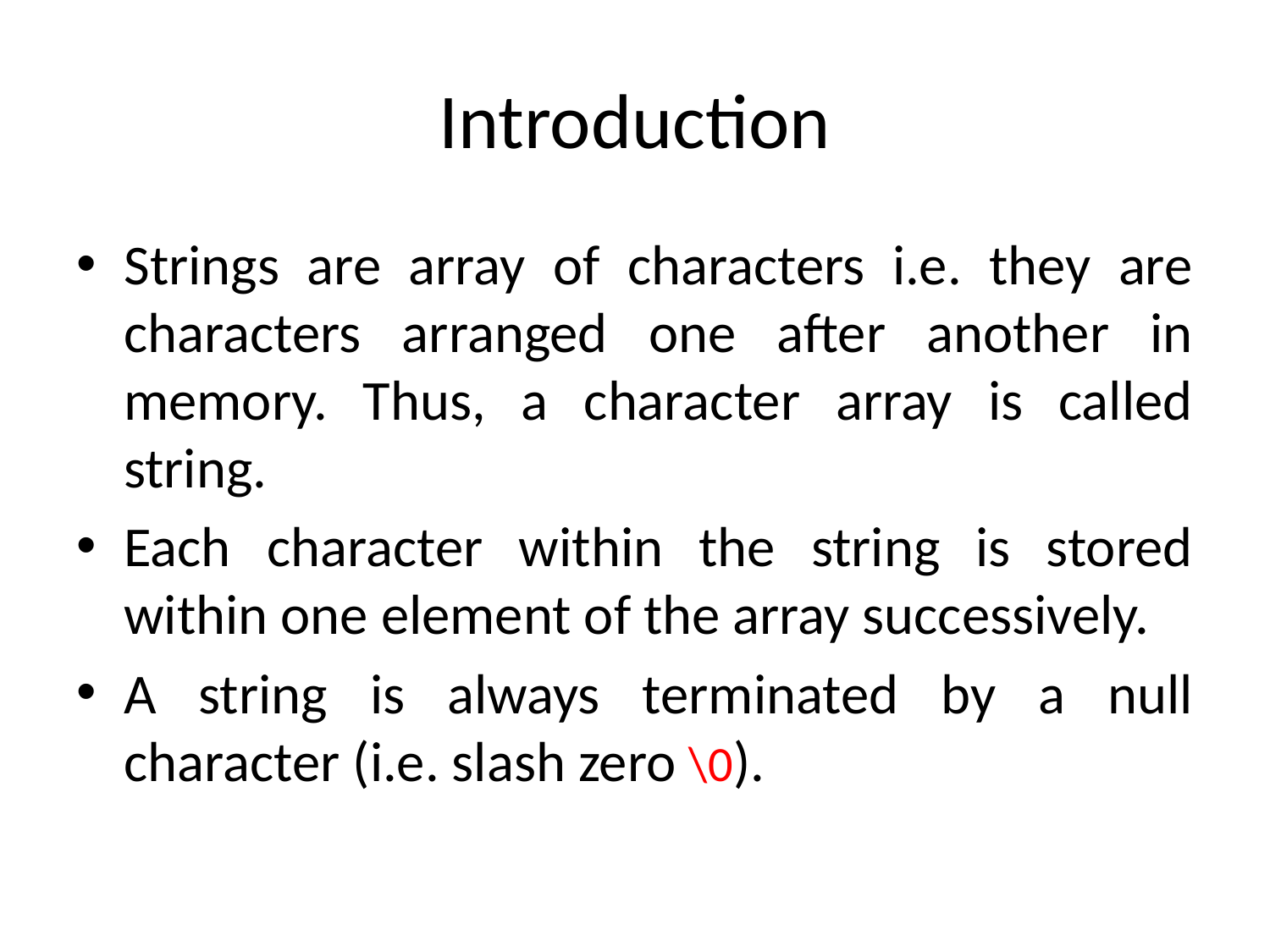

# Introduction
Strings are array of characters i.e. they are characters arranged one after another in memory. Thus, a character array is called string.
Each character within the string is stored within one element of the array successively.
A string is always terminated by a null character (i.e. slash zero \0).